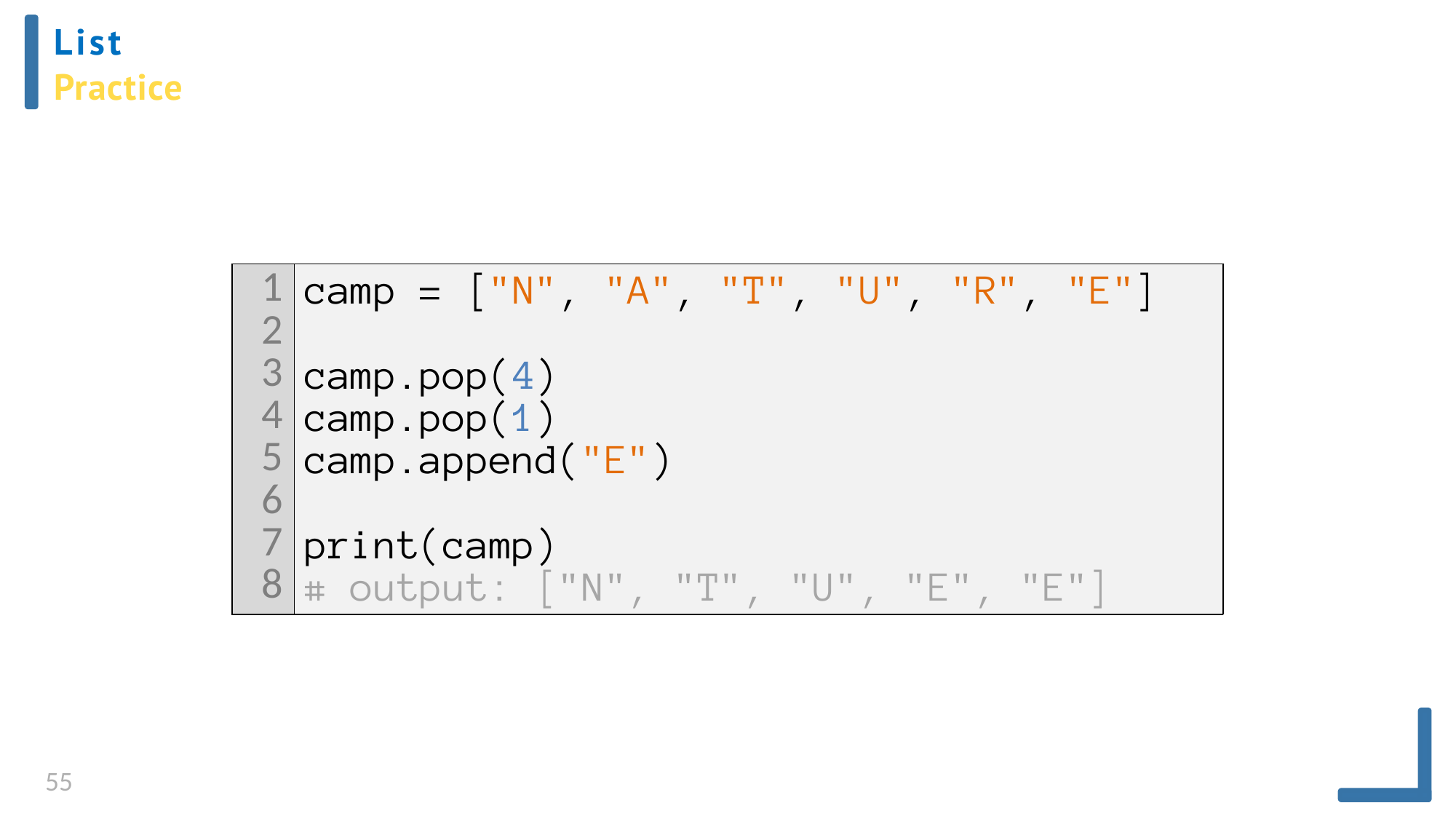

List
Practice
| 1 2 3 4 5 6 78 | camp = ["N", "A", "T", "U", "R", "E"] camp.pop(4) camp.pop(1) camp.append("E") print(camp) # output: ["N", "T", "U", "E", "E"] |
| --- | --- |

55